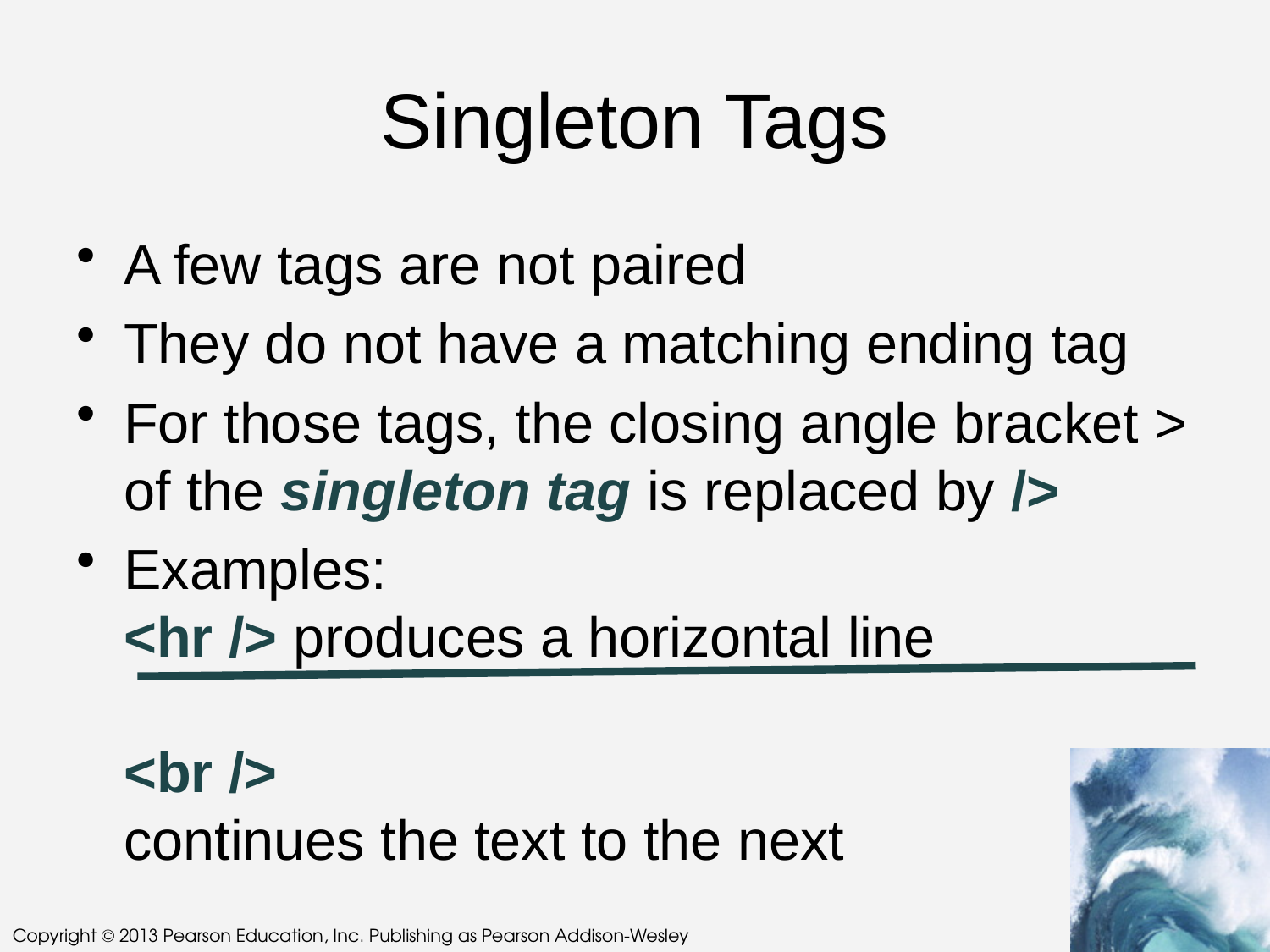

# Singleton Tags
A few tags are not paired
They do not have a matching ending tag
For those tags, the closing angle bracket > of the singleton tag is replaced by />
Examples:
<hr /> produces a horizontal line
<br />
continues the text to the next